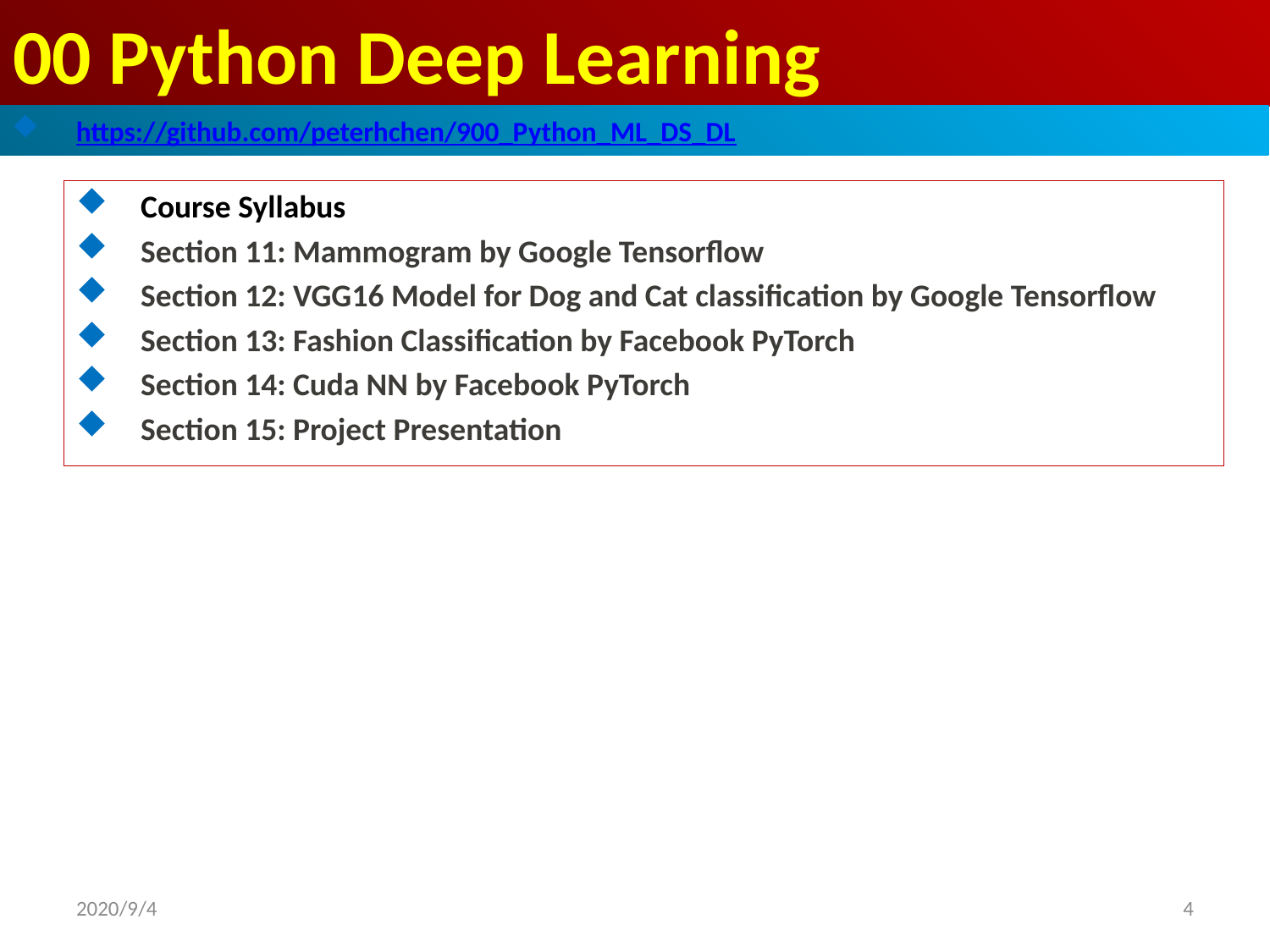

# 00 Python Deep Learning
https://github.com/peterhchen/900_Python_ML_DS_DL
Course Syllabus
Section 11: Mammogram by Google Tensorflow
Section 12: VGG16 Model for Dog and Cat classification by Google Tensorflow
Section 13: Fashion Classification by Facebook PyTorch
Section 14: Cuda NN by Facebook PyTorch
Section 15: Project Presentation

4
2020/9/4